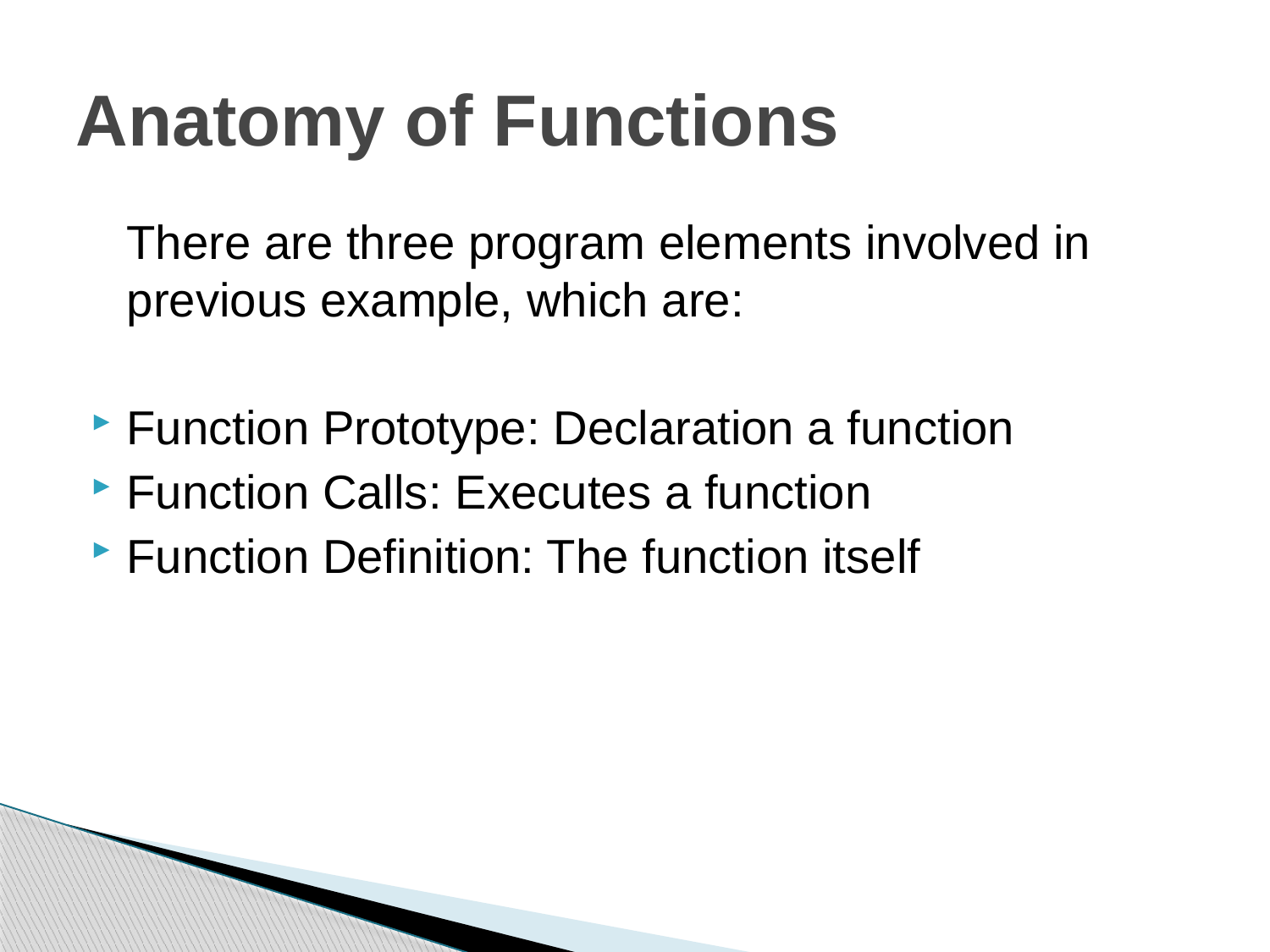

# Anatomy of Functions
	There are three program elements involved in previous example, which are:

Function Prototype: Declaration a function
Function Calls: Executes a function
Function Definition: The function itself